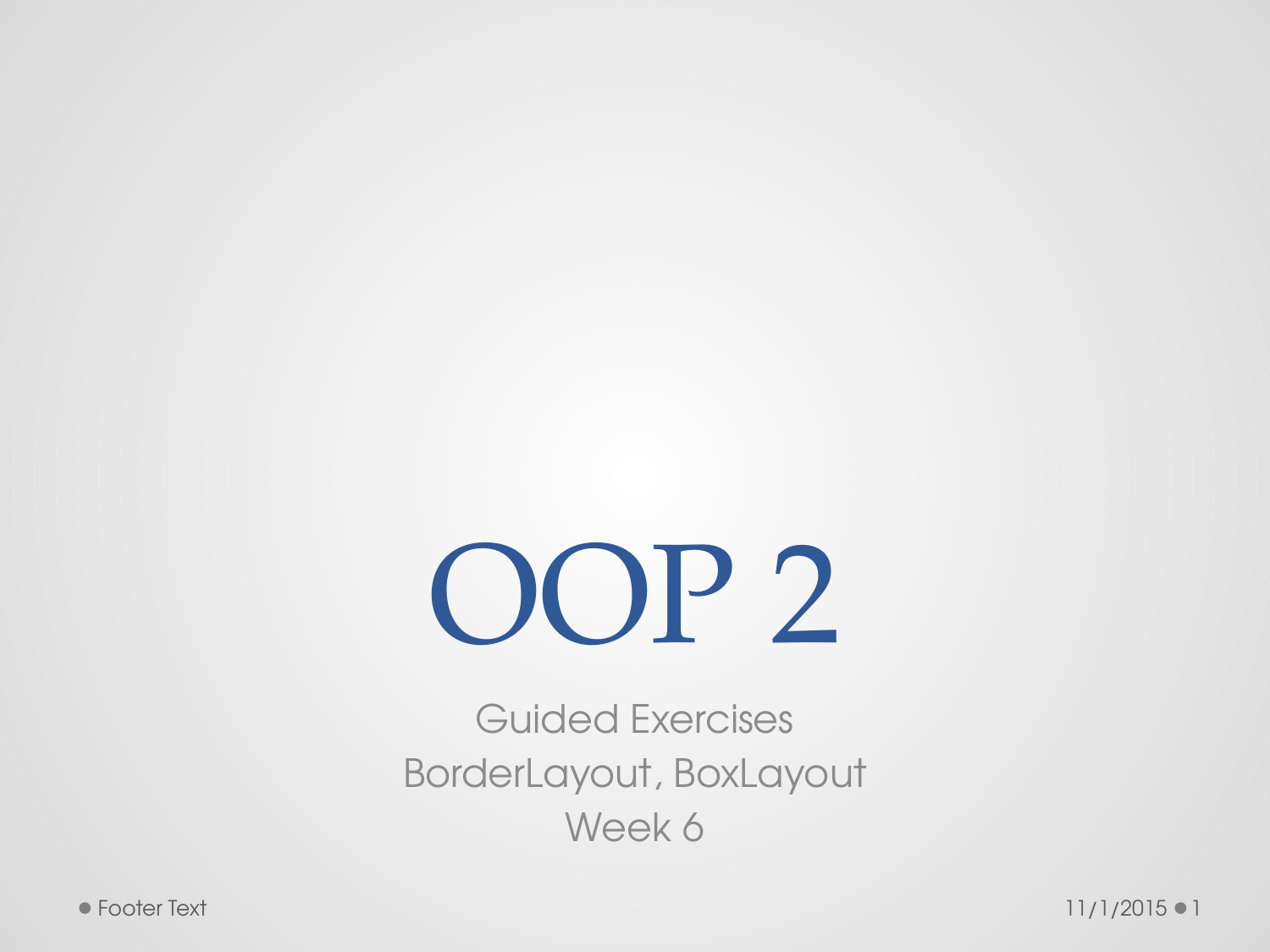

# OOP 2
Guided Exercises
BorderLayout, BoxLayout
Week 6
Footer Text
11/1/2015
1